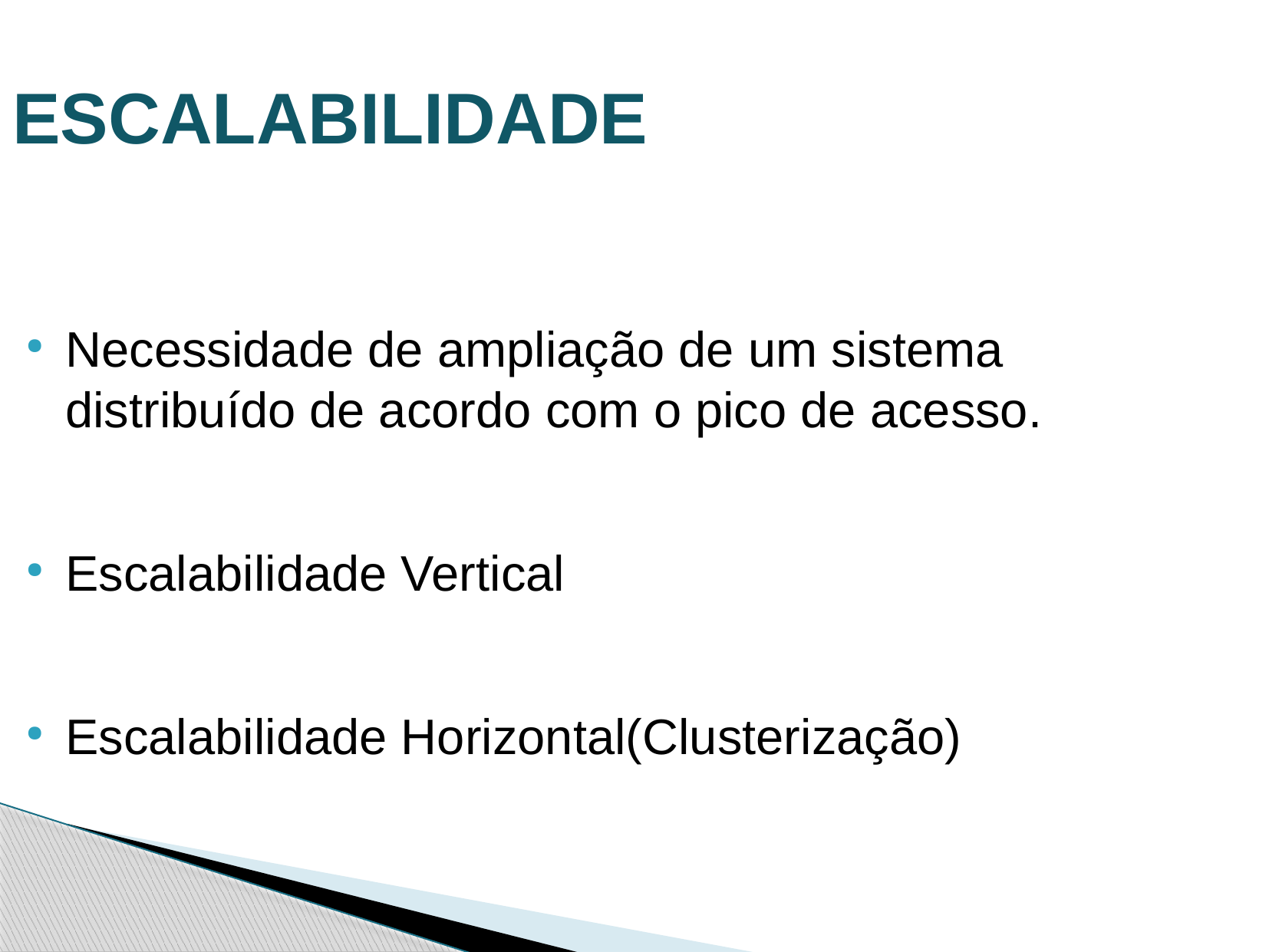

ESCALABILIDADE

Necessidade de ampliação de um sistema distribuído de acordo com o pico de acesso.

Escalabilidade Vertical

Escalabilidade Horizontal(Clusterização)